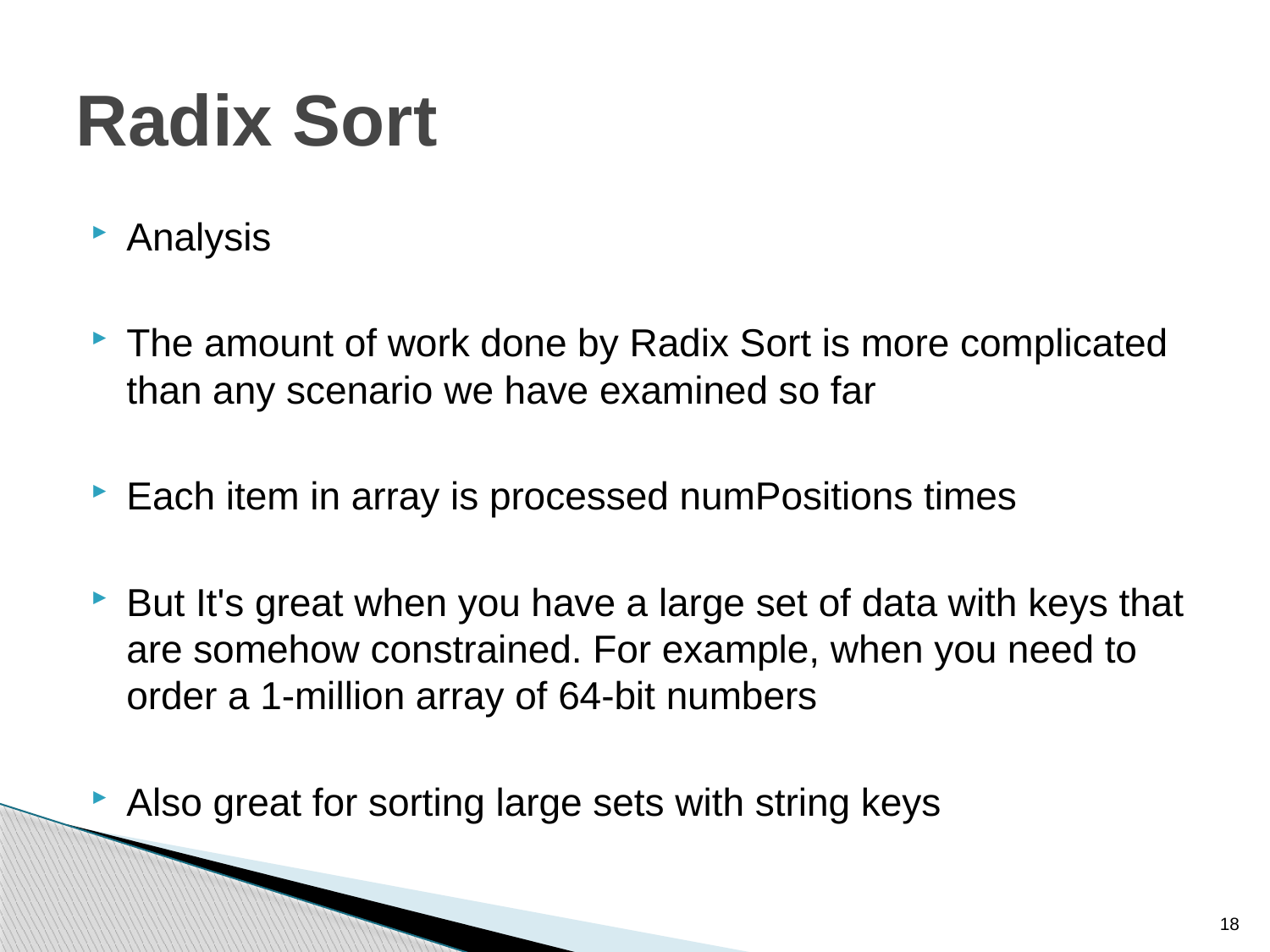

# Radix Sort
Analysis

The amount of work done by Radix Sort is more complicated than any scenario we have examined so far

Each item in array is processed numPositions times

But It's great when you have a large set of data with keys that are somehow constrained. For example, when you need to order a 1-million array of 64-bit numbers

Also great for sorting large sets with string keys

18